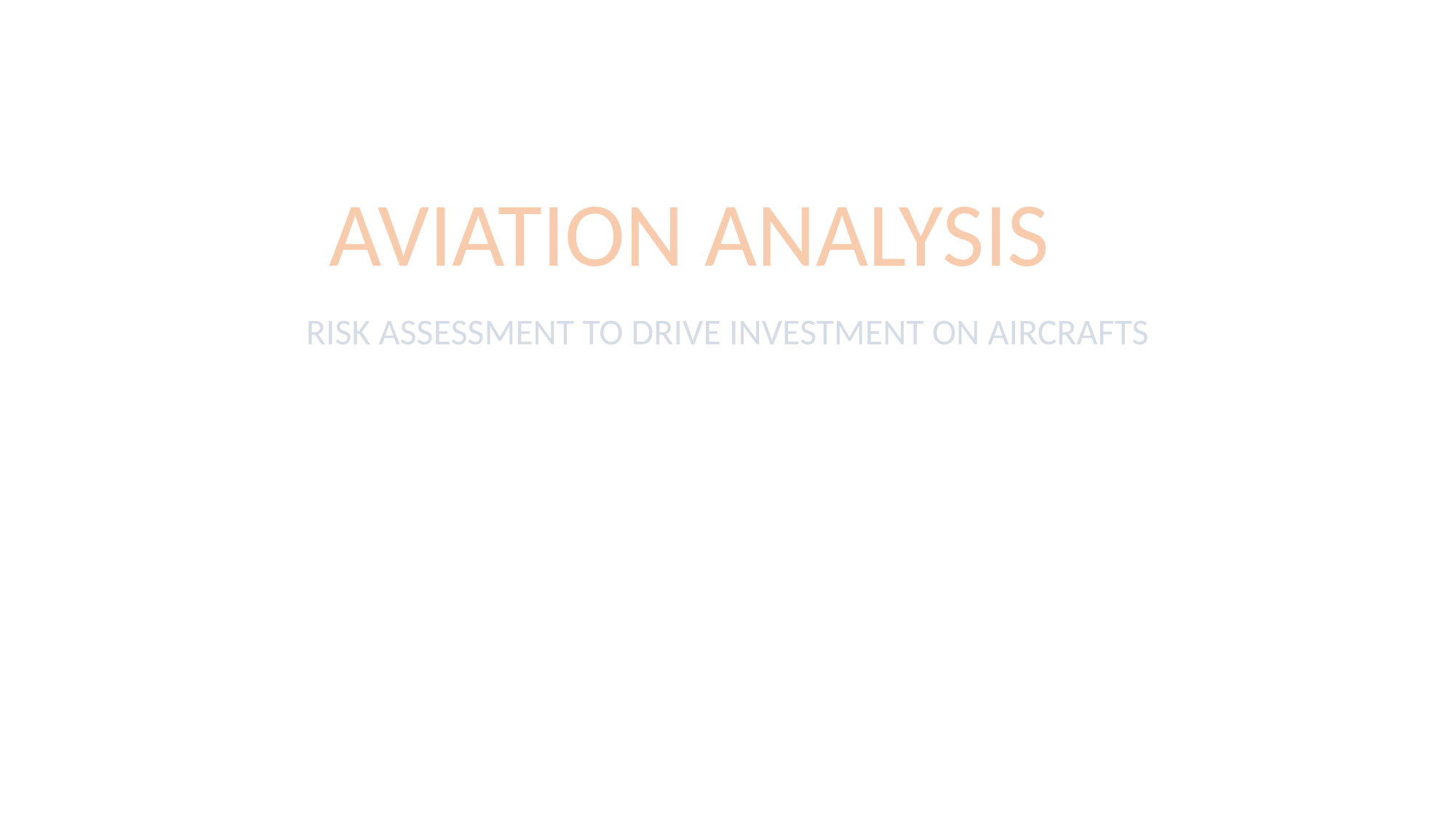

# AVIATION ANALYSIS
RISK ASSESSMENT TO DRIVE INVESTMENT ON AIRCRAFTS